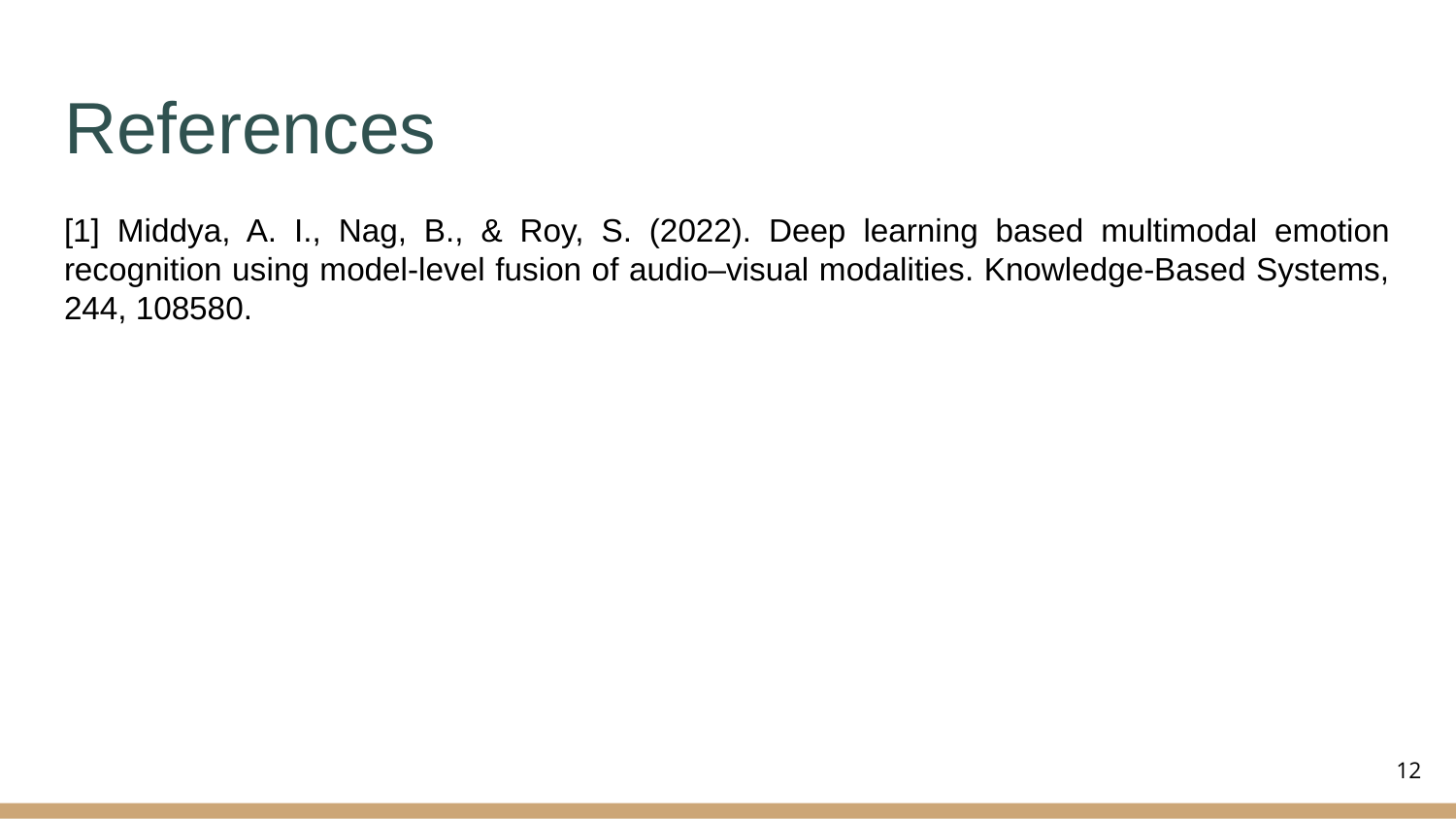

# References
[1] Middya, A. I., Nag, B., & Roy, S. (2022). Deep learning based multimodal emotion recognition using model-level fusion of audio–visual modalities. Knowledge-Based Systems, 244, 108580.
12